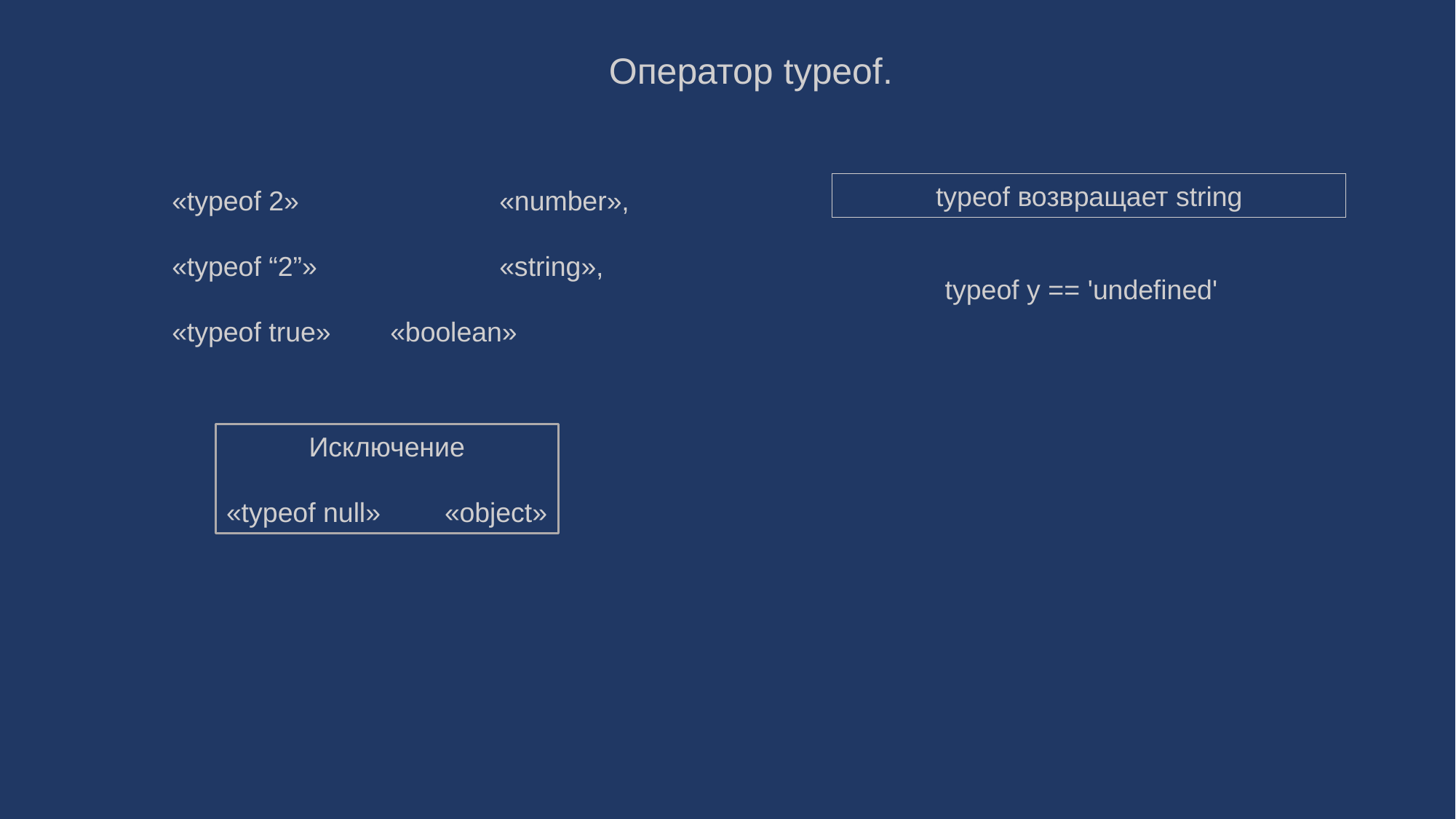

Оператор typeof.
«typeof 2»		«number»,
«typeof “2”» 		«string»,
«typeof true» 	«boolean»
typeof возвращает string
typeof y == 'undefined'
Исключение
«typeof null»  	«object»